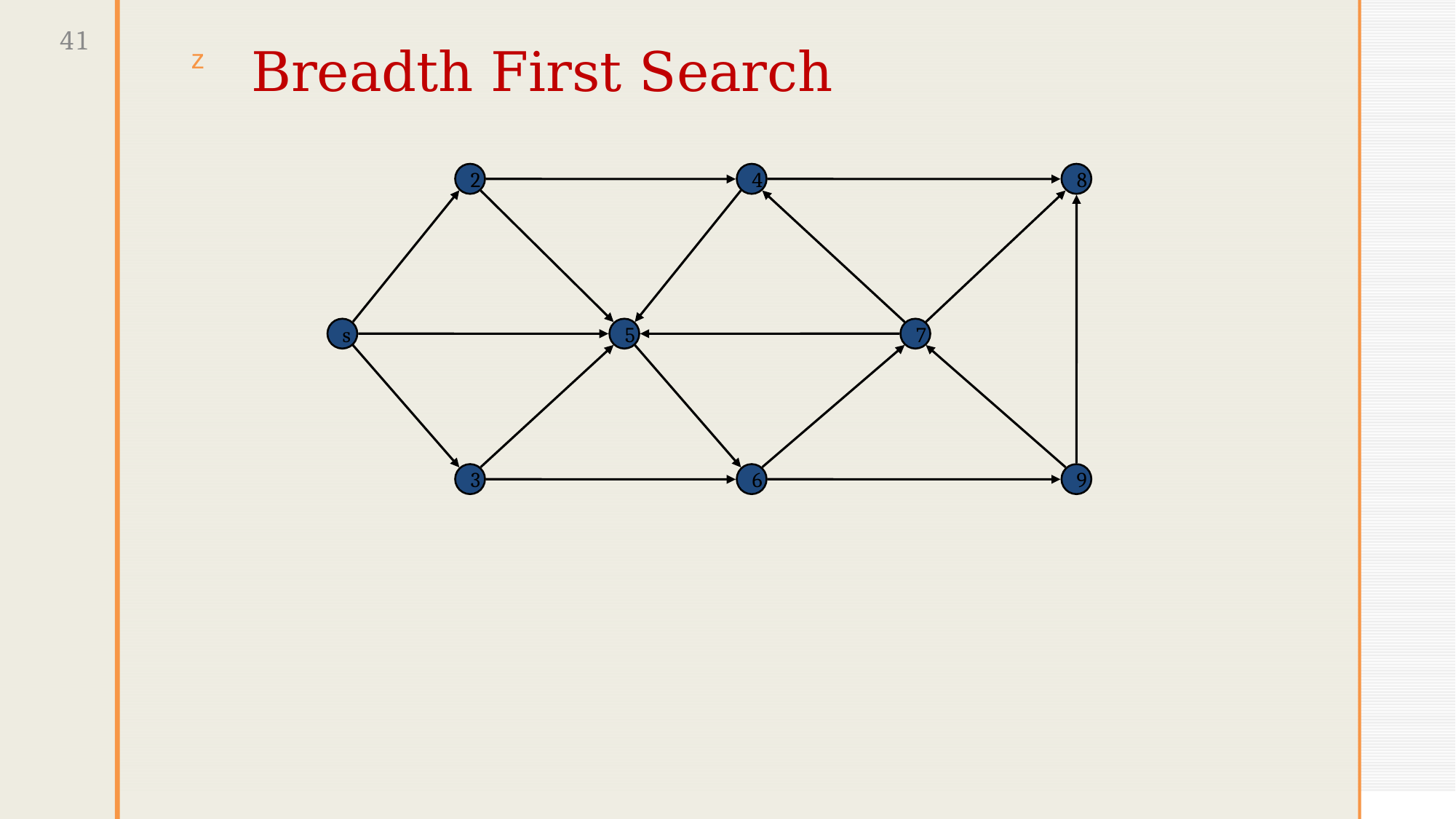

41
Breadth First Search
2
4
8

s
5
7

3
6
9